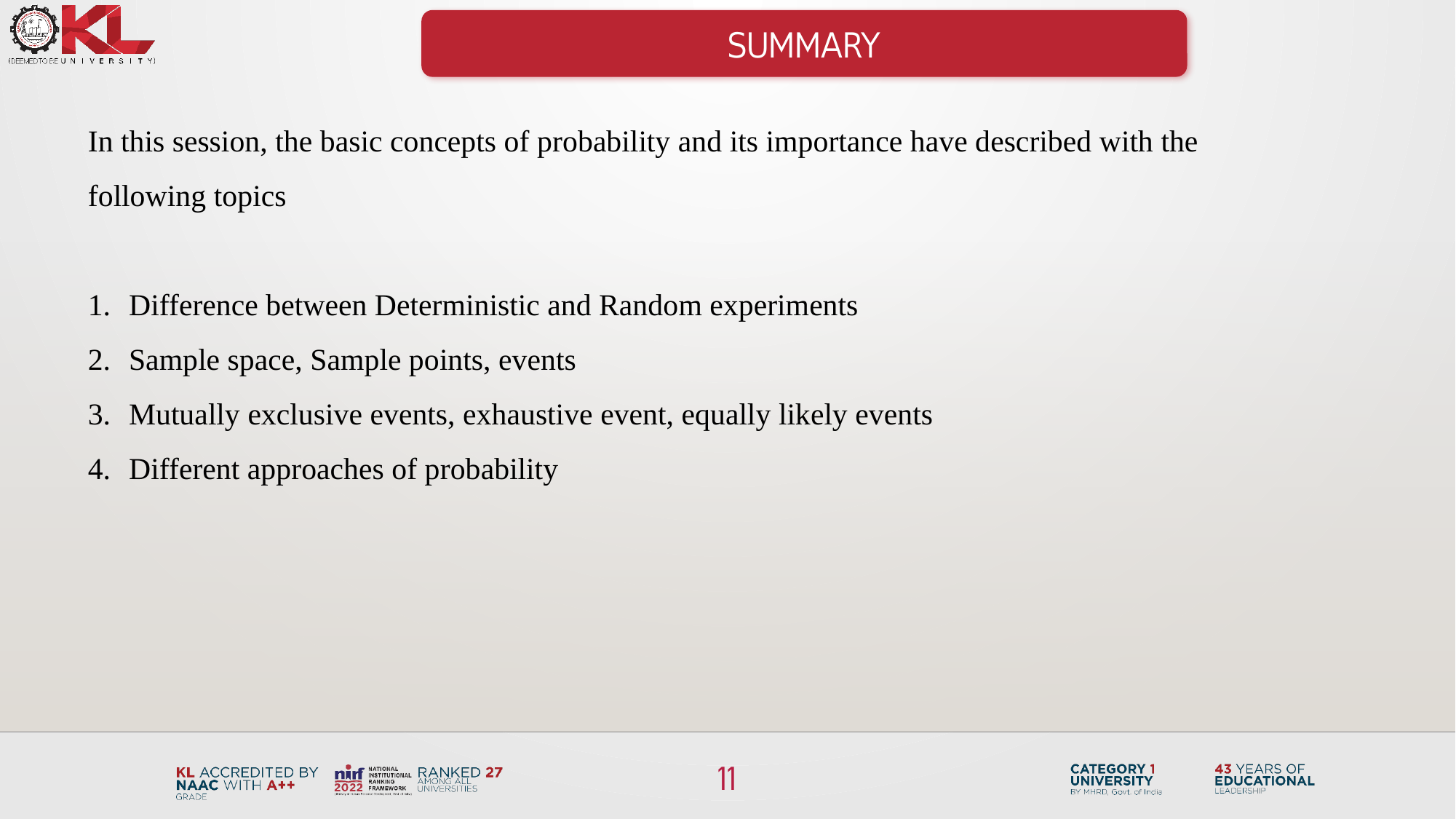

SUMMARY
In this session, the basic concepts of probability and its importance have described with the following topics

Difference between Deterministic and Random experiments
Sample space, Sample points, events
Mutually exclusive events, exhaustive event, equally likely events
Different approaches of probability

11